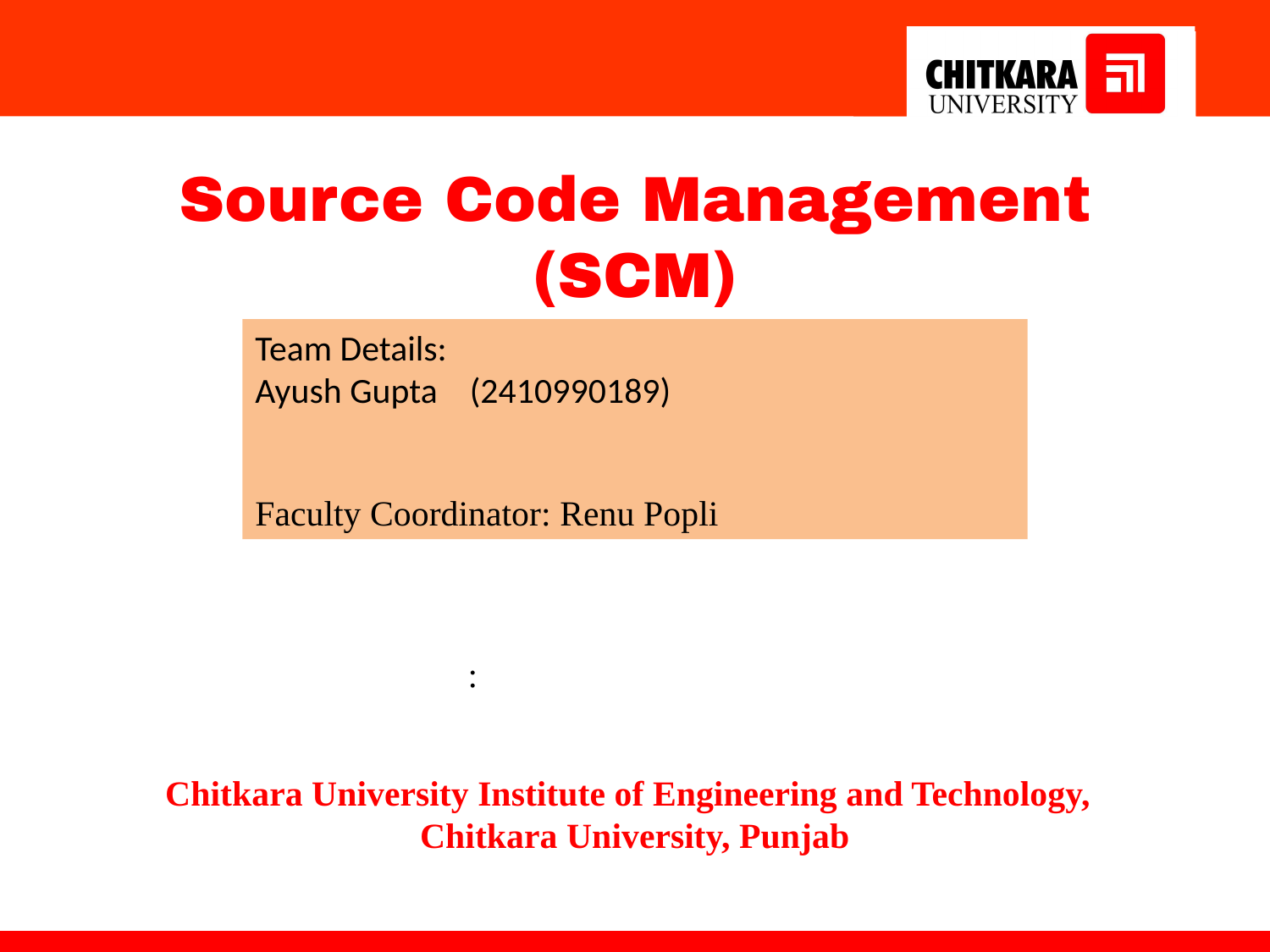

Source Code Management
(SCM)
Team Details:
Ayush Gupta    (2410990189)

Faculty Coordinator: Renu Popli
:

Chitkara University Institute of Engineering and Technology,
Chitkara University, Punjab